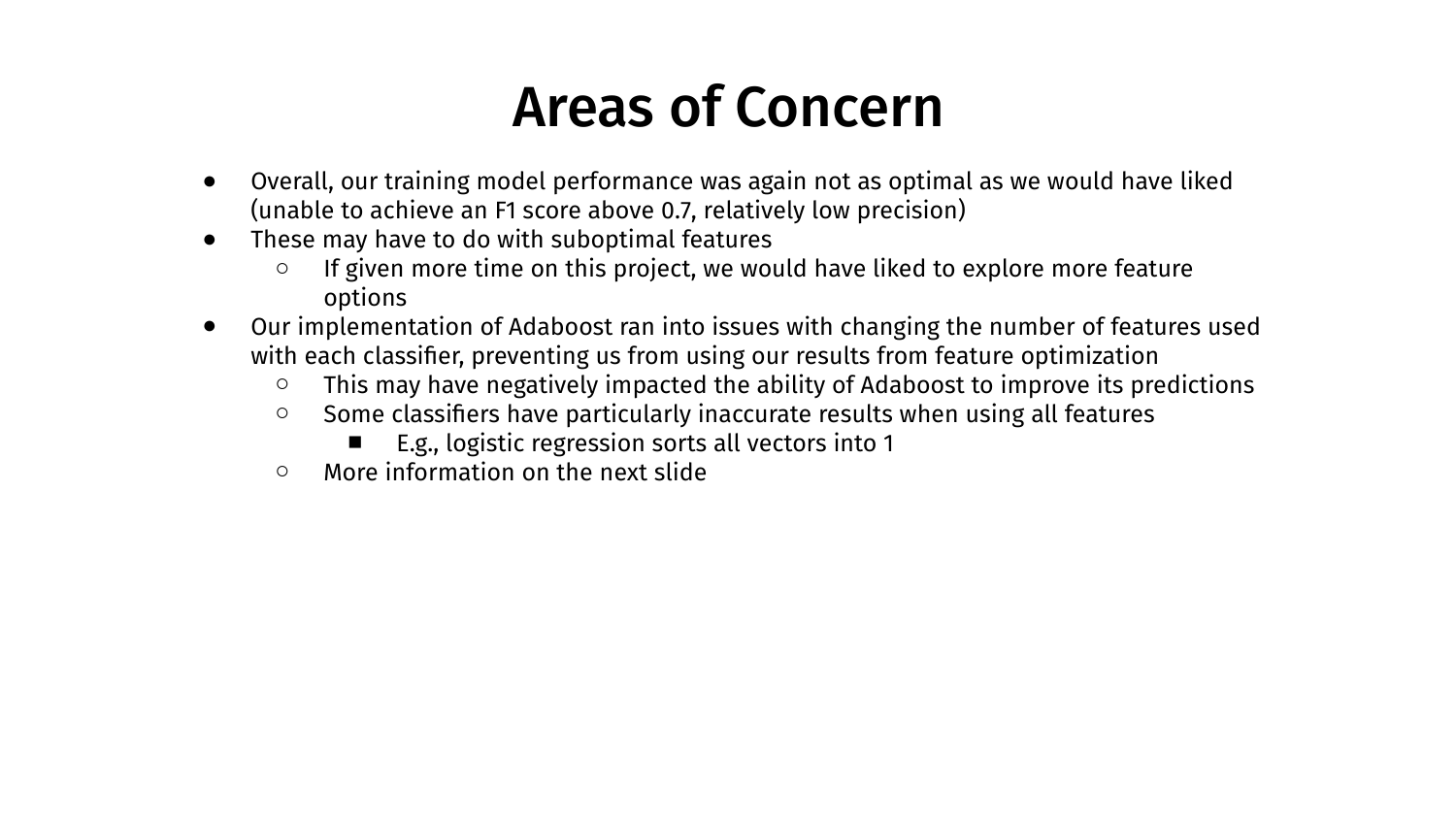

Areas of Concern
Overall, our training model performance was again not as optimal as we would have liked (unable to achieve an F1 score above 0.7, relatively low precision)
These may have to do with suboptimal features
If given more time on this project, we would have liked to explore more feature options
Our implementation of Adaboost ran into issues with changing the number of features used with each classifier, preventing us from using our results from feature optimization
This may have negatively impacted the ability of Adaboost to improve its predictions
Some classifiers have particularly inaccurate results when using all features
E.g., logistic regression sorts all vectors into 1
More information on the next slide